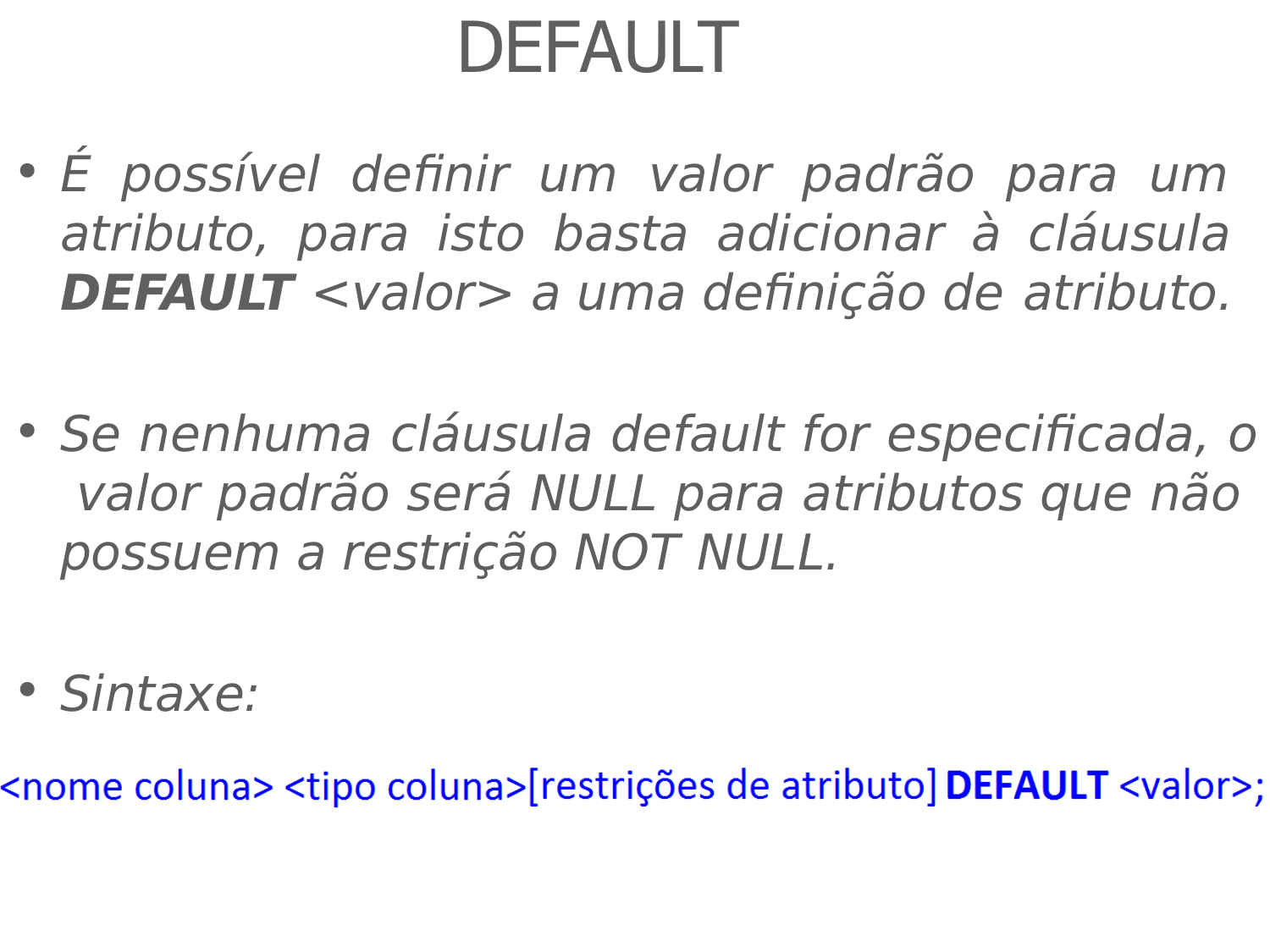

# DEFAULT
É possível definir um valor padrão para um  atributo, para isto basta adicionar à cláusula  DEFAULT <valor> a uma definição de atributo.

Se nenhuma cláusula default for especificada, o  valor padrão será NULL para atributos que não  possuem a restrição NOT NULL.

Sintaxe: